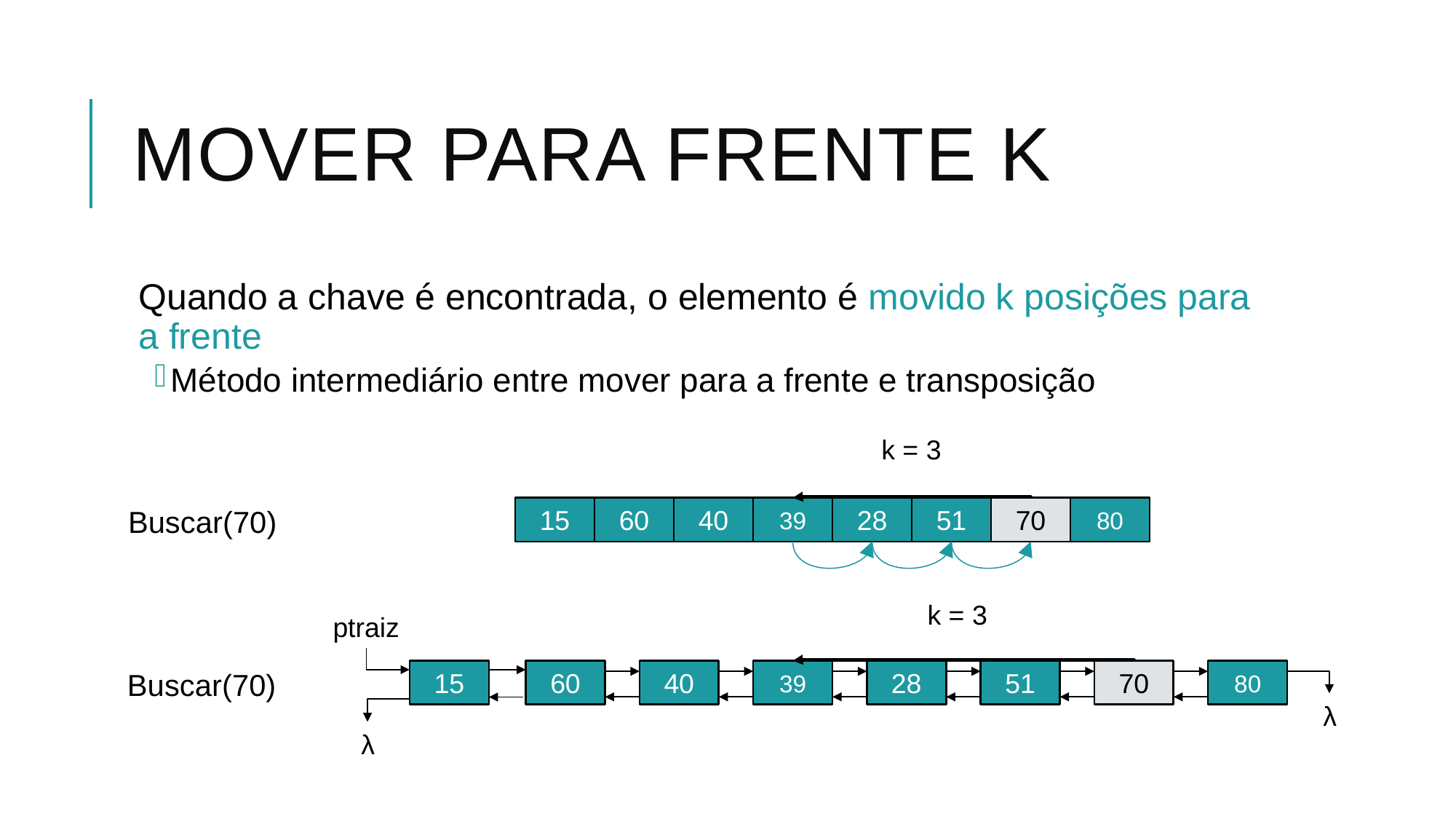

# Mover para frente k
Quando a chave é encontrada, o elemento é movido k posições para a frente
Método intermediário entre mover para a frente e transposição
k = 3
Buscar(70)
15
60
40
39
28
51
70
80
k = 3
ptraiz
Buscar(70)
15
60
40
39
28
51
70
80
λ
λ